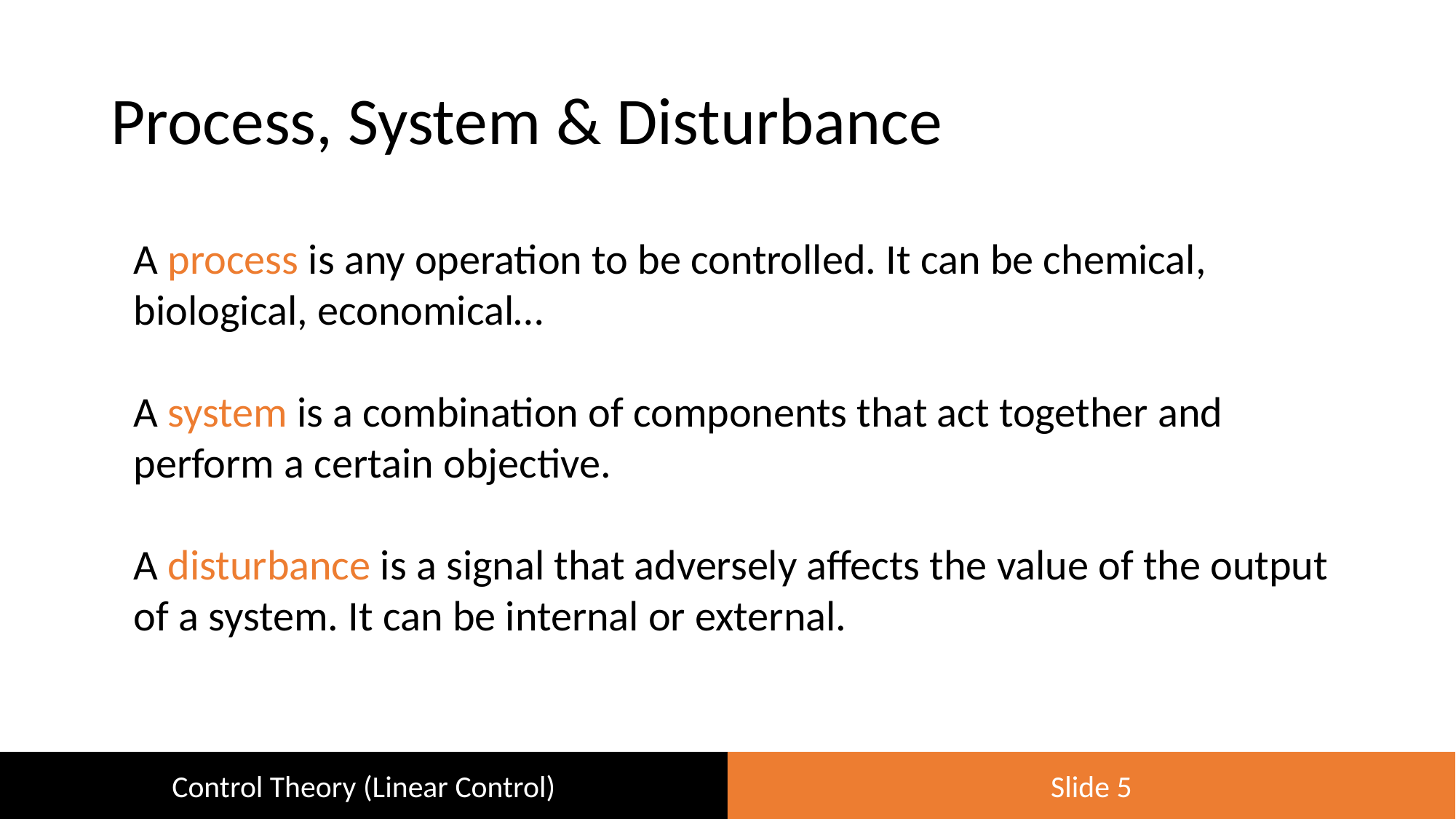

# Process, System & Disturbance
A process is any operation to be controlled. It can be chemical, biological, economical…

A system is a combination of components that act together and perform a certain objective.

A disturbance is a signal that adversely affects the value of the output of a system. It can be internal or external.
Slide 5
Control Theory (Linear Control)